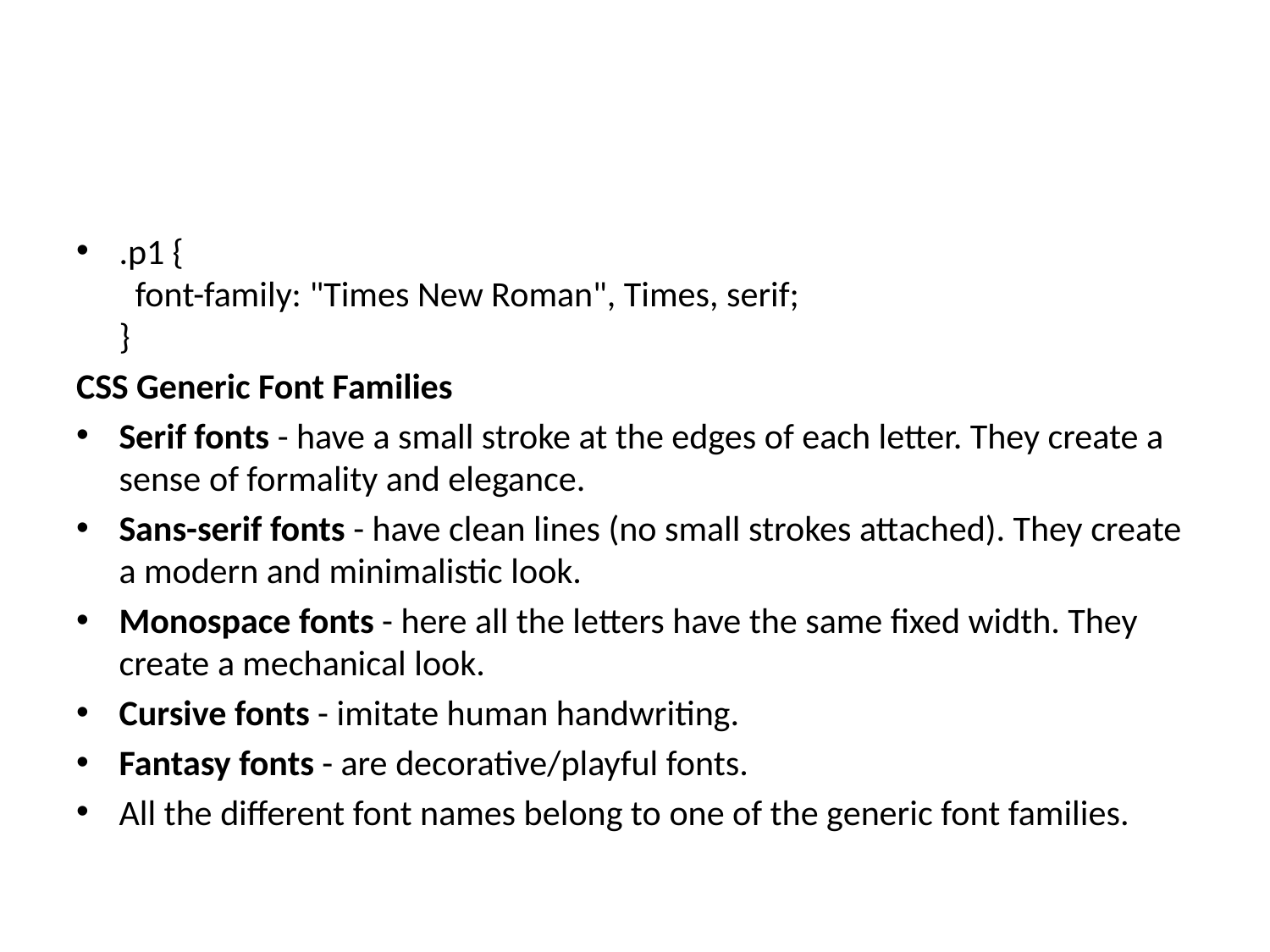

#
.p1 {
  font-family: "Times New Roman", Times, serif;
}
CSS Generic Font Families
Serif fonts - have a small stroke at the edges of each letter. They create a sense of formality and elegance.
Sans-serif fonts - have clean lines (no small strokes attached). They create a modern and minimalistic look.
Monospace fonts - here all the letters have the same fixed width. They create a mechanical look.
Cursive fonts - imitate human handwriting.
Fantasy fonts - are decorative/playful fonts.
All the different font names belong to one of the generic font families.